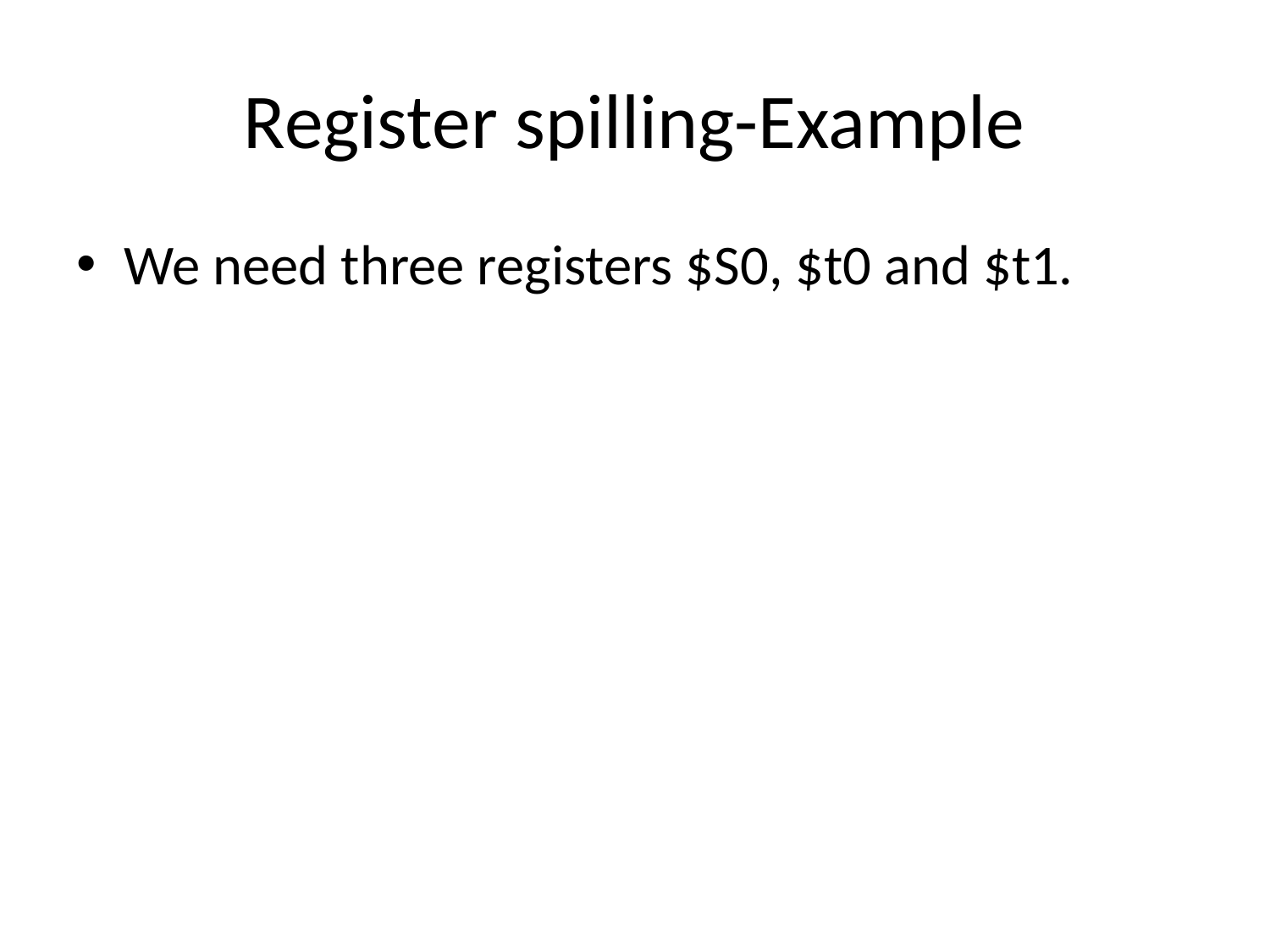

# Register spilling-Example
We need three registers $S0, $t0 and $t1.